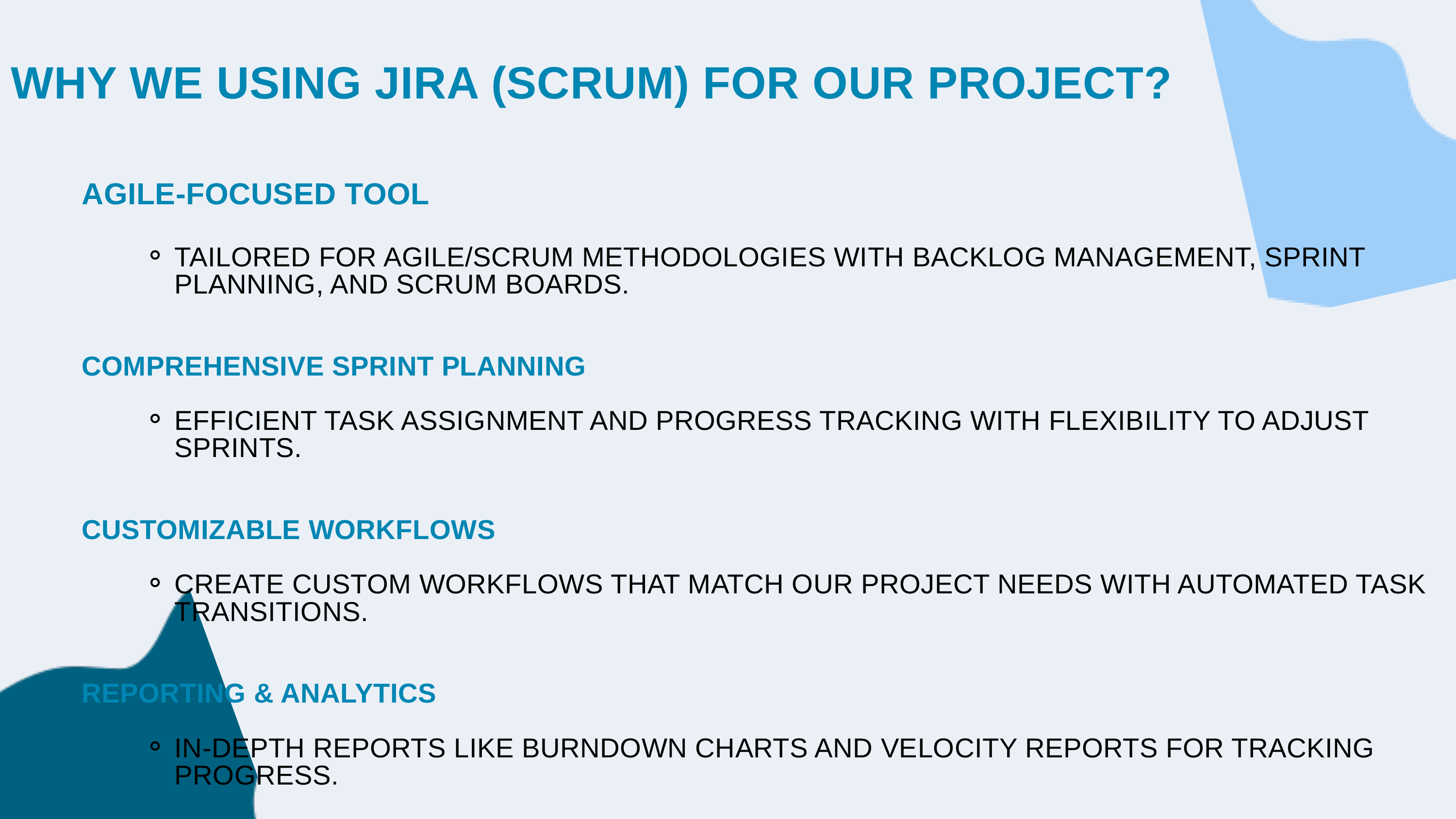

WHY WE USING JIRA (SCRUM) FOR OUR PROJECT?
AGILE-FOCUSED TOOL

TAILORED FOR AGILE/SCRUM METHODOLOGIES WITH BACKLOG MANAGEMENT, SPRINT PLANNING, AND SCRUM BOARDS.

COMPREHENSIVE SPRINT PLANNING

EFFICIENT TASK ASSIGNMENT AND PROGRESS TRACKING WITH FLEXIBILITY TO ADJUST SPRINTS.

CUSTOMIZABLE WORKFLOWS

CREATE CUSTOM WORKFLOWS THAT MATCH OUR PROJECT NEEDS WITH AUTOMATED TASK TRANSITIONS.

REPORTING & ANALYTICS

IN-DEPTH REPORTS LIKE BURNDOWN CHARTS AND VELOCITY REPORTS FOR TRACKING PROGRESS.